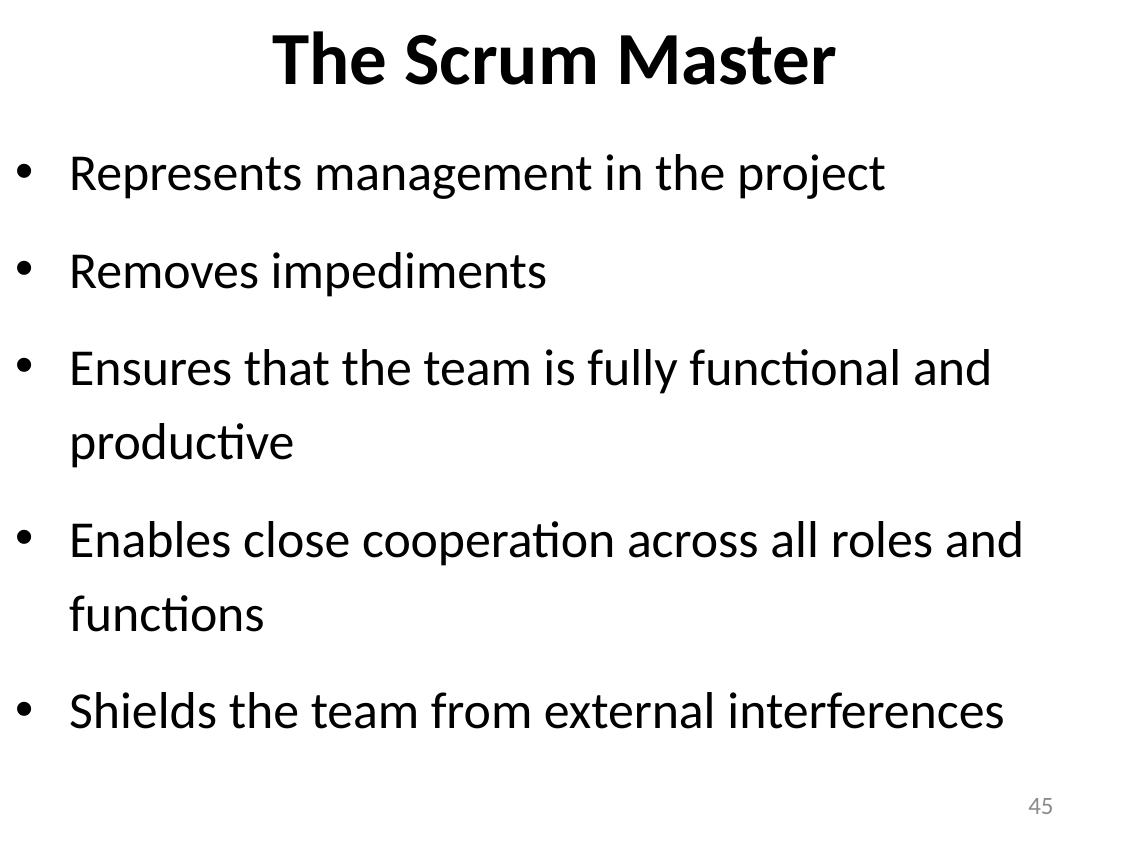

# The Scrum Master
Represents management in the project
Removes impediments
Ensures that the team is fully functional and productive
Enables close cooperation across all roles and functions
Shields the team from external interferences

45